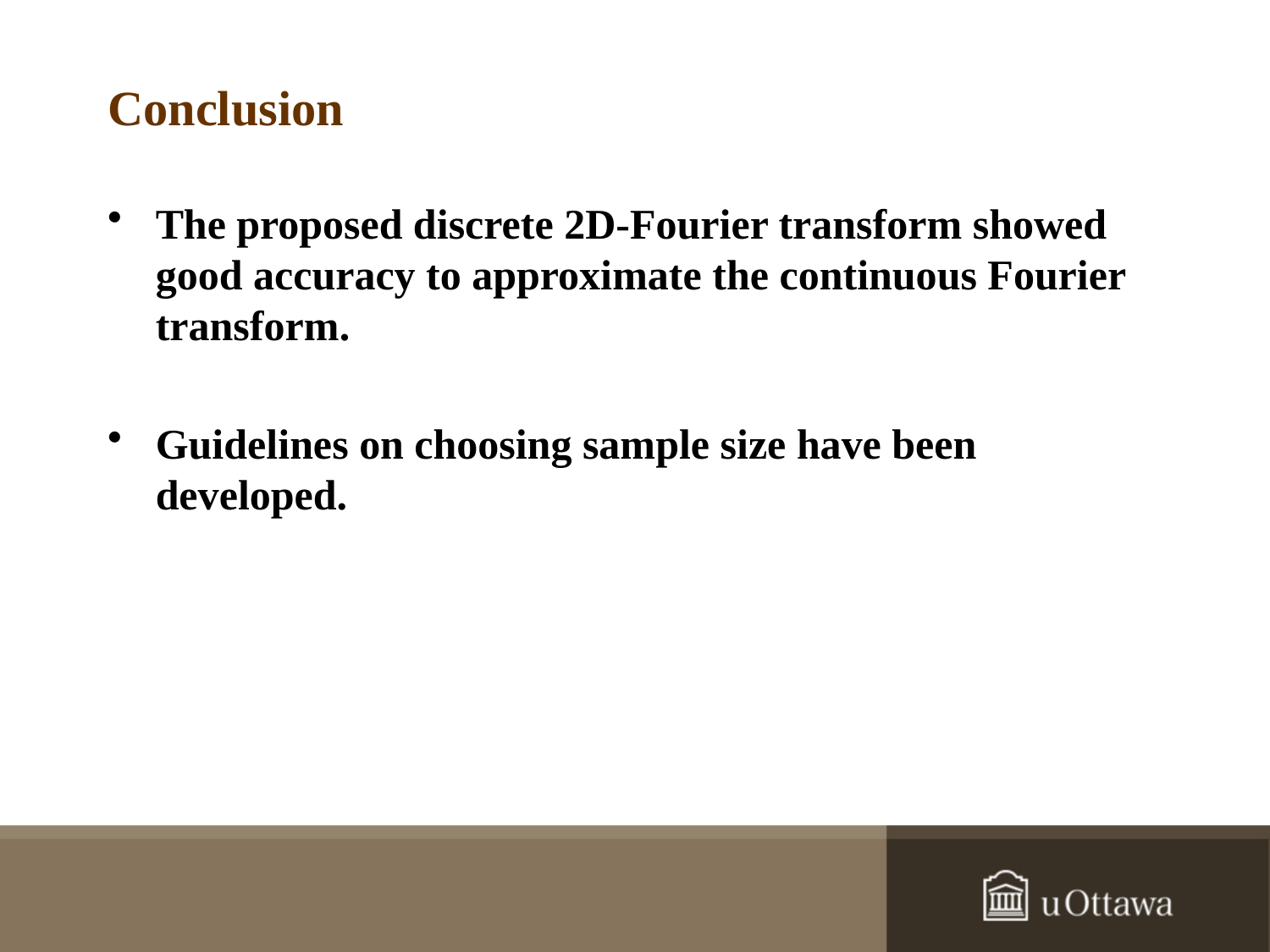

# Conclusion
The proposed discrete 2D-Fourier transform showed good accuracy to approximate the continuous Fourier transform.

Guidelines on choosing sample size have been developed.